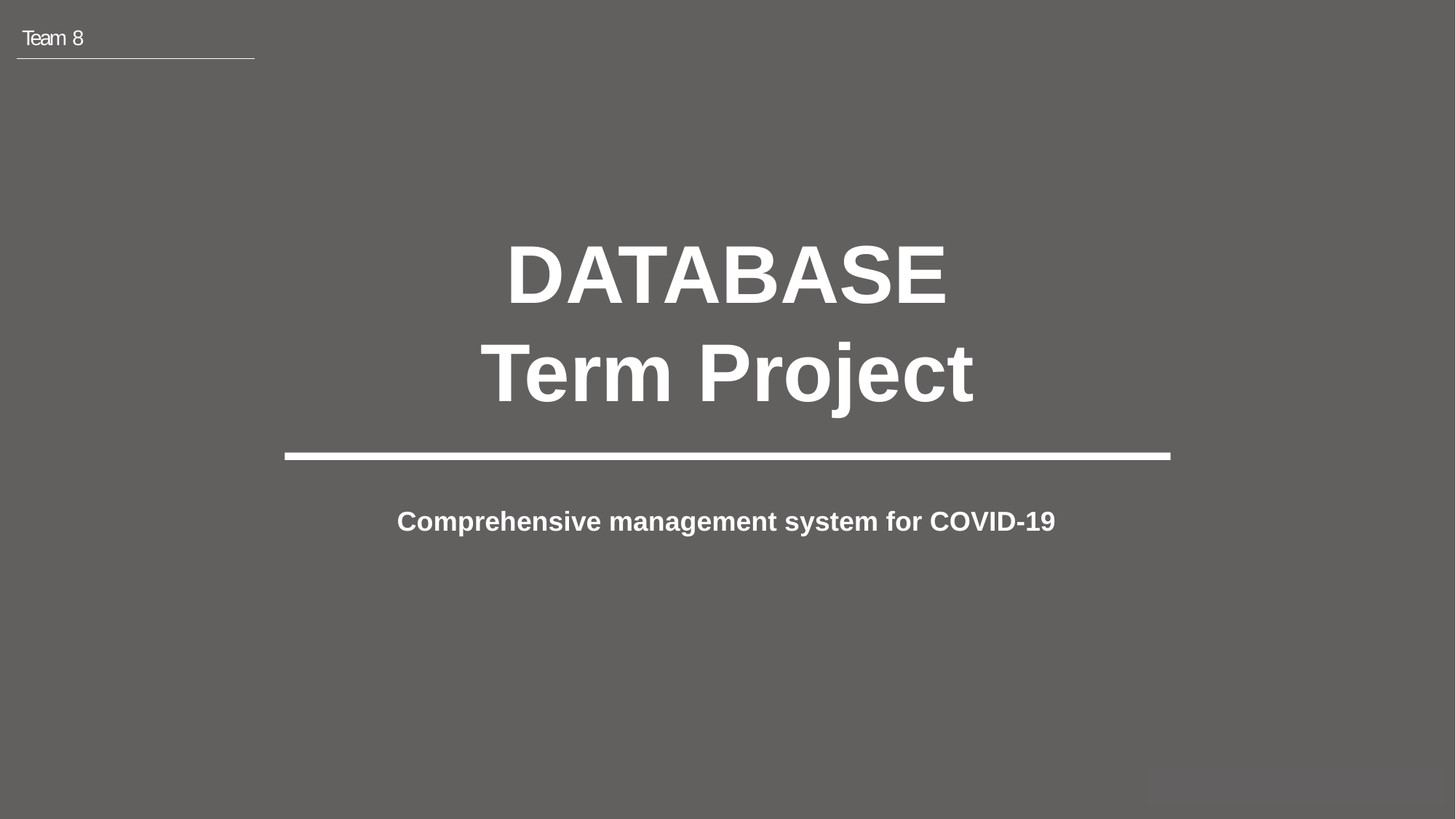

Team  8
DATABASE
Term Project

Comprehensive management system for COVID-19